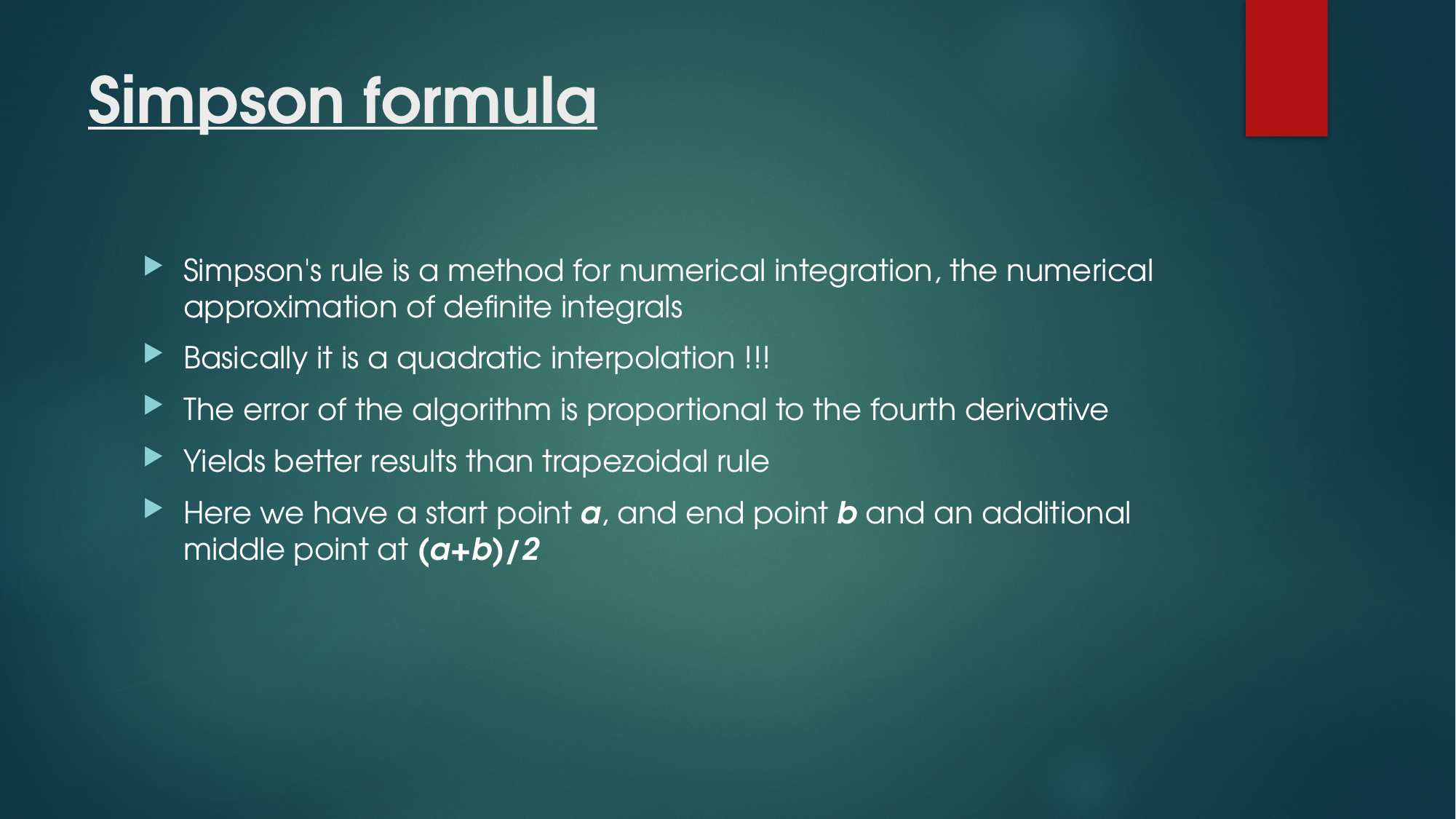

# Simpson formula
Simpson's rule is a method for numerical integration, the numerical approximation of definite integrals
Basically it is a quadratic interpolation !!!
The error of the algorithm is proportional to the fourth derivative
Yields better results than trapezoidal rule
Here we have a start point a, and end point b and an additional middle point at (a+b)/2